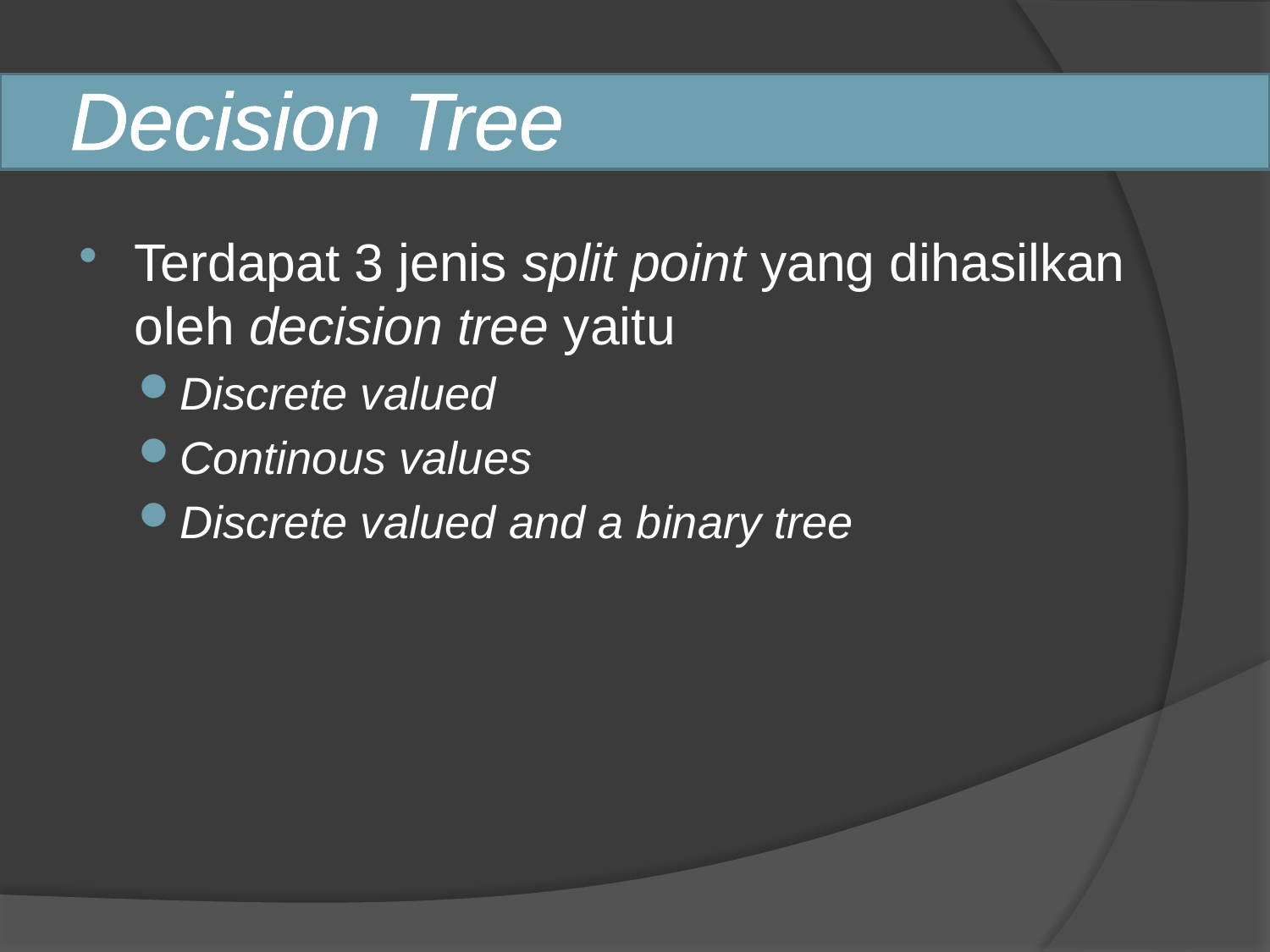

# Decision Tree

Terdapat 3 jenis split point yang dihasilkan oleh decision tree yaitu
Discrete valued
Continous values
Discrete valued and a binary tree